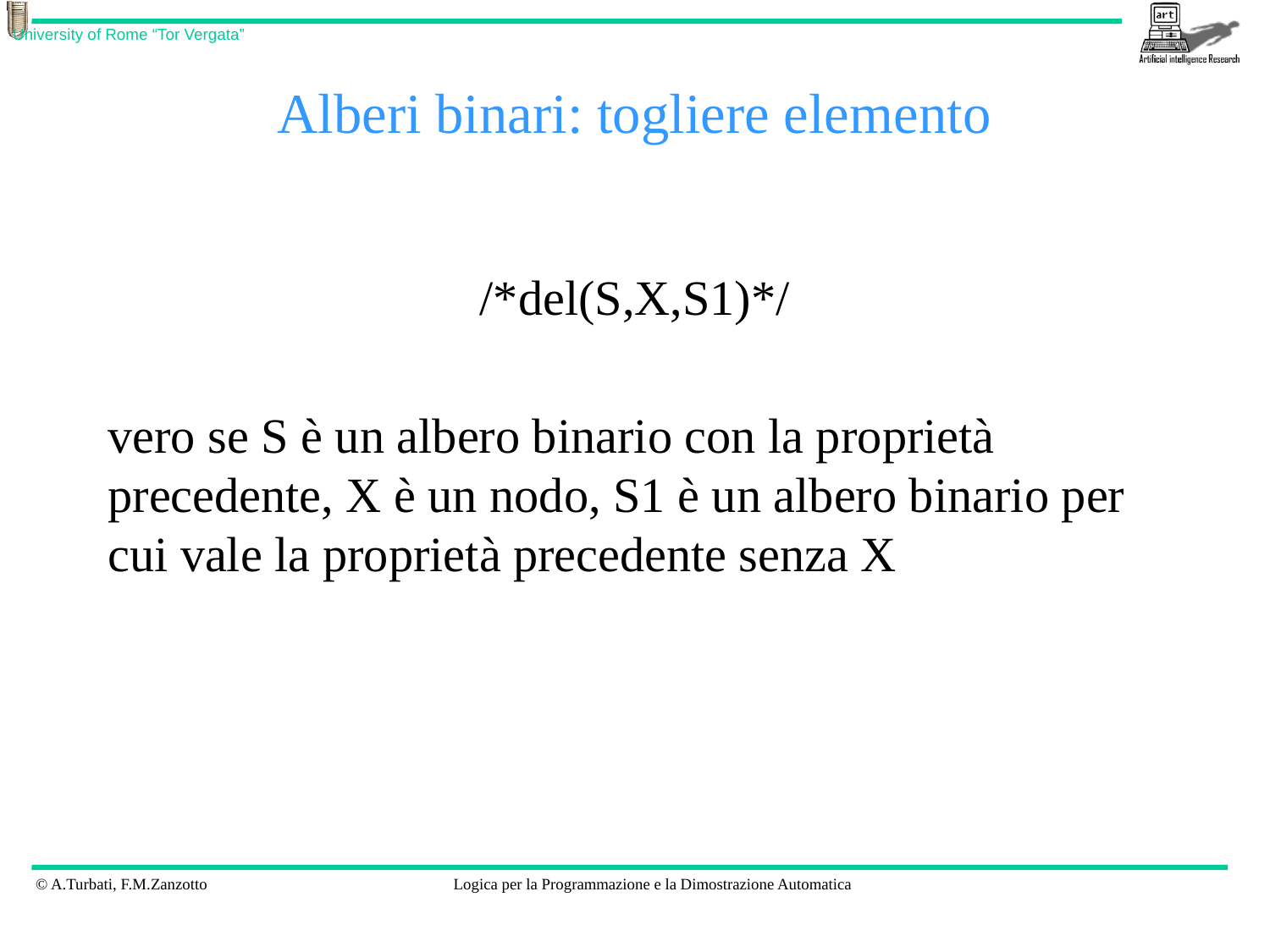

# Alberi binari: togliere elemento

/*del(S,X,S1)*/

vero se S è un albero binario con la proprietà precedente, X è un nodo, S1 è un albero binario per cui vale la proprietà precedente senza X